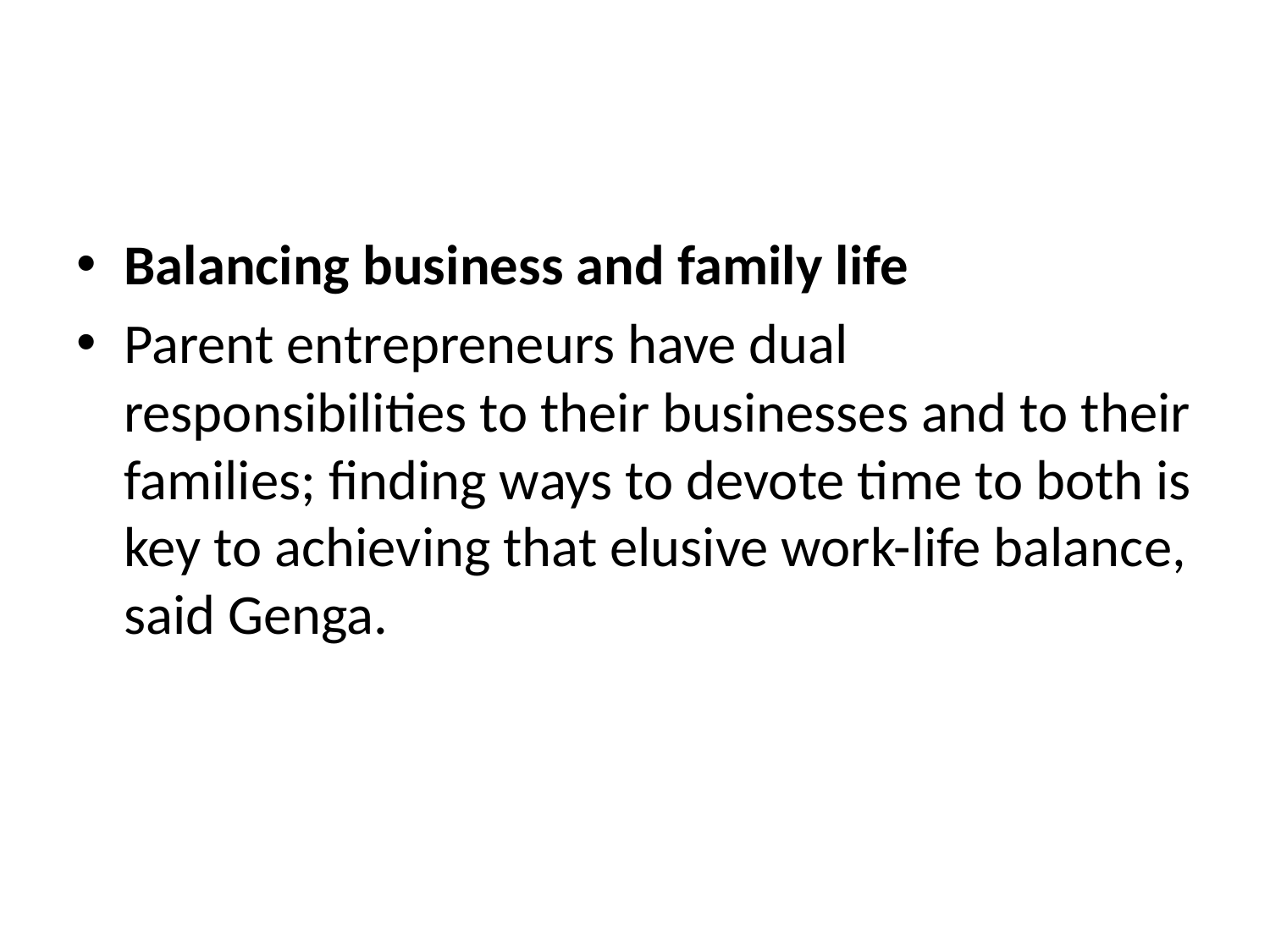

#
Balancing business and family life
Parent entrepreneurs have dual responsibilities to their businesses and to their families; finding ways to devote time to both is key to achieving that elusive work-life balance, said Genga.